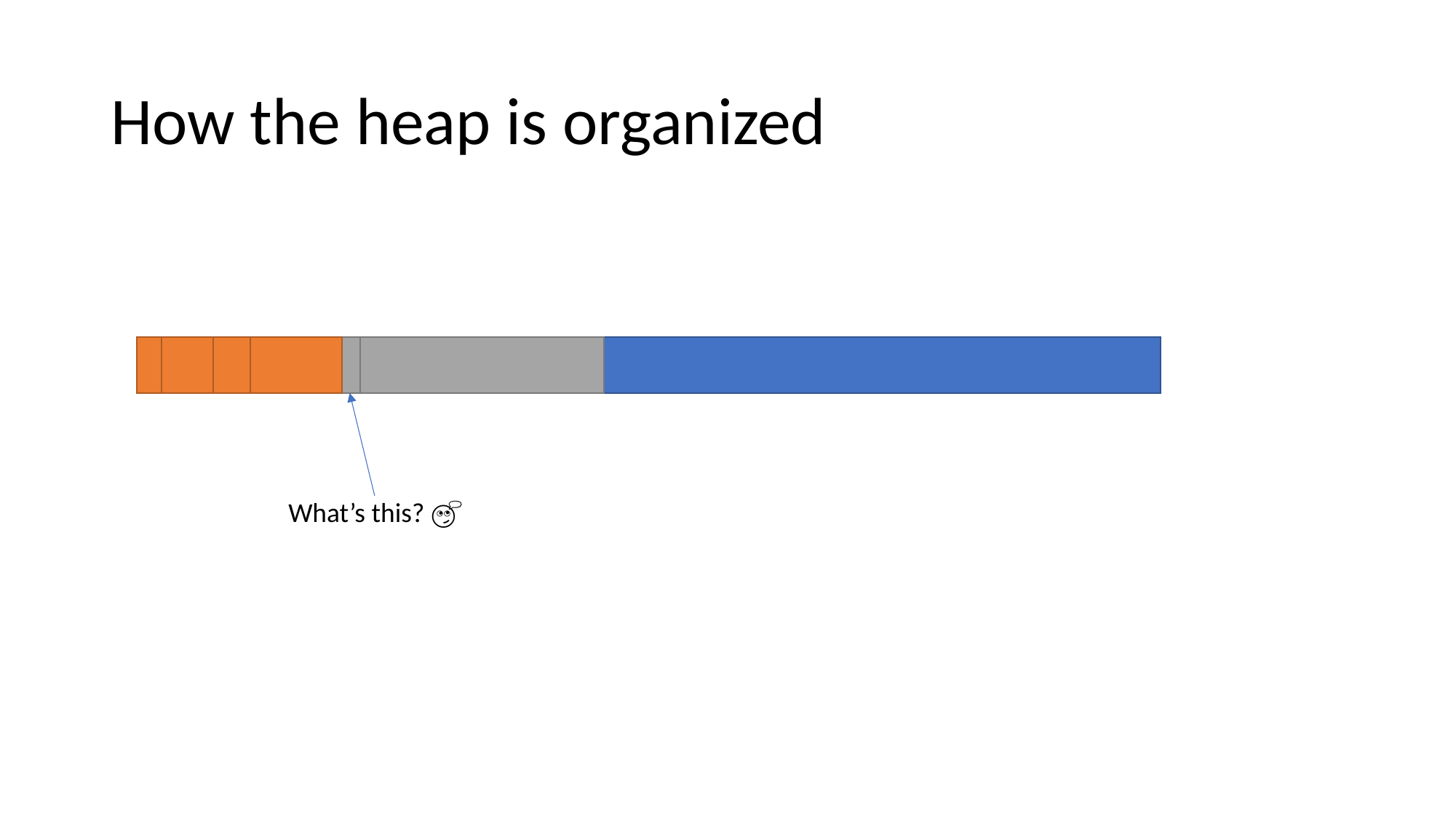

# How the heap is organized

What’s this? 🤔